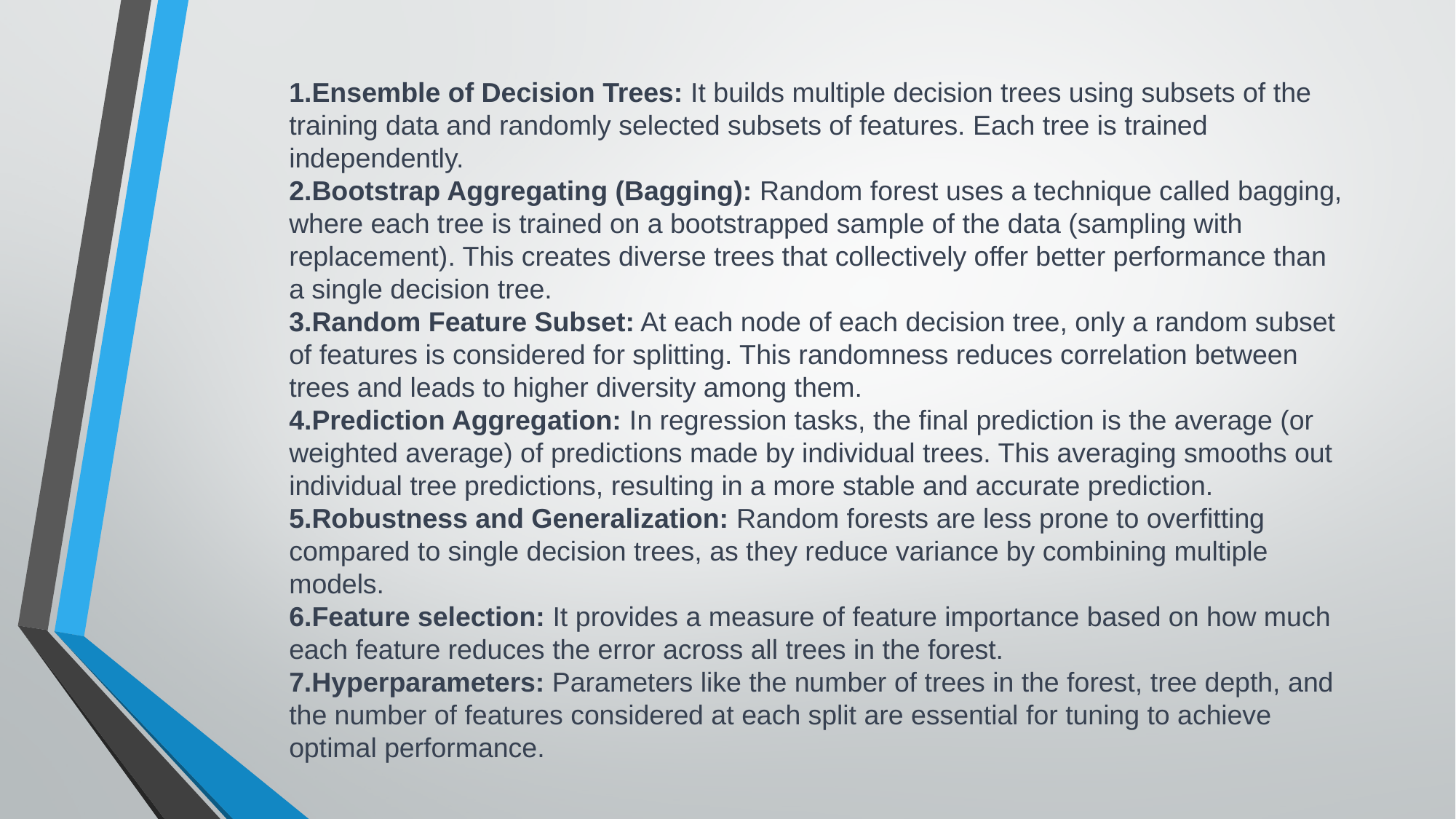

Ensemble of Decision Trees: It builds multiple decision trees using subsets of the training data and randomly selected subsets of features. Each tree is trained independently.
Bootstrap Aggregating (Bagging): Random forest uses a technique called bagging, where each tree is trained on a bootstrapped sample of the data (sampling with replacement). This creates diverse trees that collectively offer better performance than a single decision tree.
Random Feature Subset: At each node of each decision tree, only a random subset of features is considered for splitting. This randomness reduces correlation between trees and leads to higher diversity among them.
Prediction Aggregation: In regression tasks, the final prediction is the average (or weighted average) of predictions made by individual trees. This averaging smooths out individual tree predictions, resulting in a more stable and accurate prediction.
Robustness and Generalization: Random forests are less prone to overfitting compared to single decision trees, as they reduce variance by combining multiple models.
Feature selection: It provides a measure of feature importance based on how much each feature reduces the error across all trees in the forest.
7.Hyperparameters: Parameters like the number of trees in the forest, tree depth, and the number of features considered at each split are essential for tuning to achieve optimal performance.